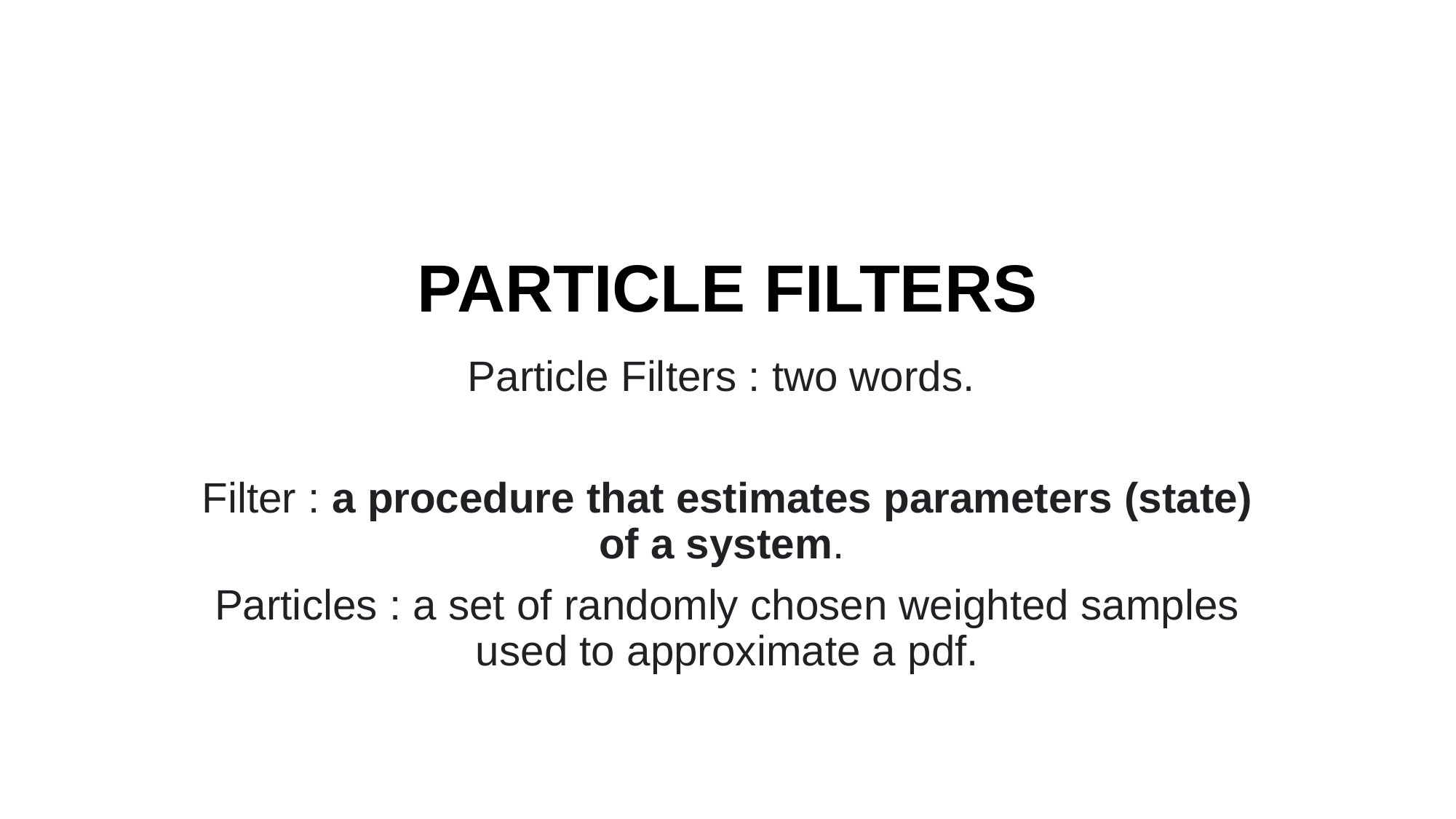

# PARTICLE FILTERS
Particle Filters : two words.

Filter : a procedure that estimates parameters (state) of a system.
Particles : a set of randomly chosen weighted samples used to approximate a pdf.